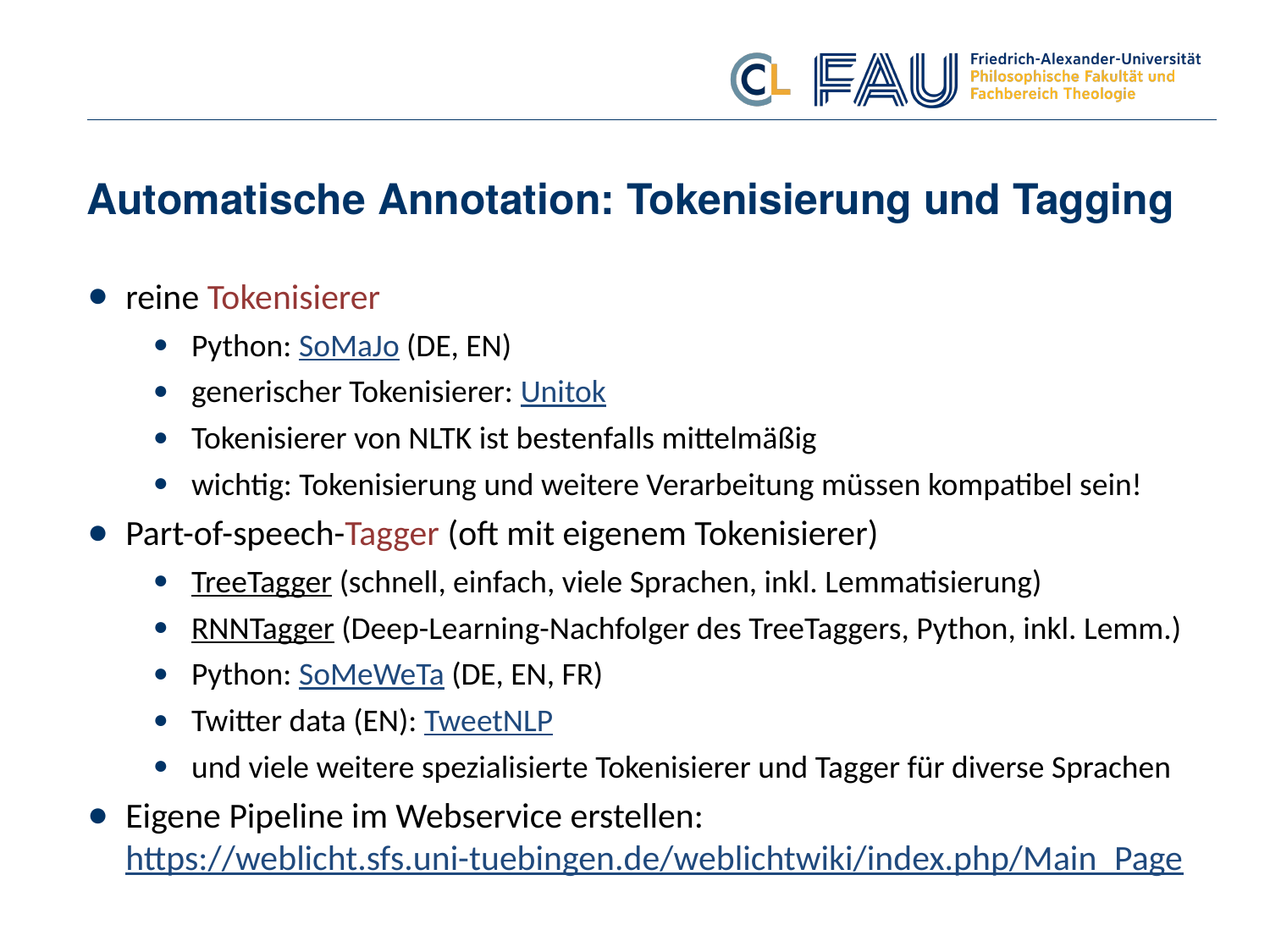

# Automatische Annotation: Tokenisierung und Tagging
reine Tokenisierer
Python: SoMaJo (DE, EN)
generischer Tokenisierer: Unitok
Tokenisierer von NLTK ist bestenfalls mittelmäßig
wichtig: Tokenisierung und weitere Verarbeitung müssen kompatibel sein!
Part-of-speech-Tagger (oft mit eigenem Tokenisierer)
TreeTagger (schnell, einfach, viele Sprachen, inkl. Lemmatisierung)
RNNTagger (Deep-Learning-Nachfolger des TreeTaggers, Python, inkl. Lemm.)
Python: SoMeWeTa (DE, EN, FR)
Twitter data (EN): TweetNLP
und viele weitere spezialisierte Tokenisierer und Tagger für diverse Sprachen
Eigene Pipeline im Webservice erstellen:
https://weblicht.sfs.uni-tuebingen.de/weblichtwiki/index.php/Main_Page